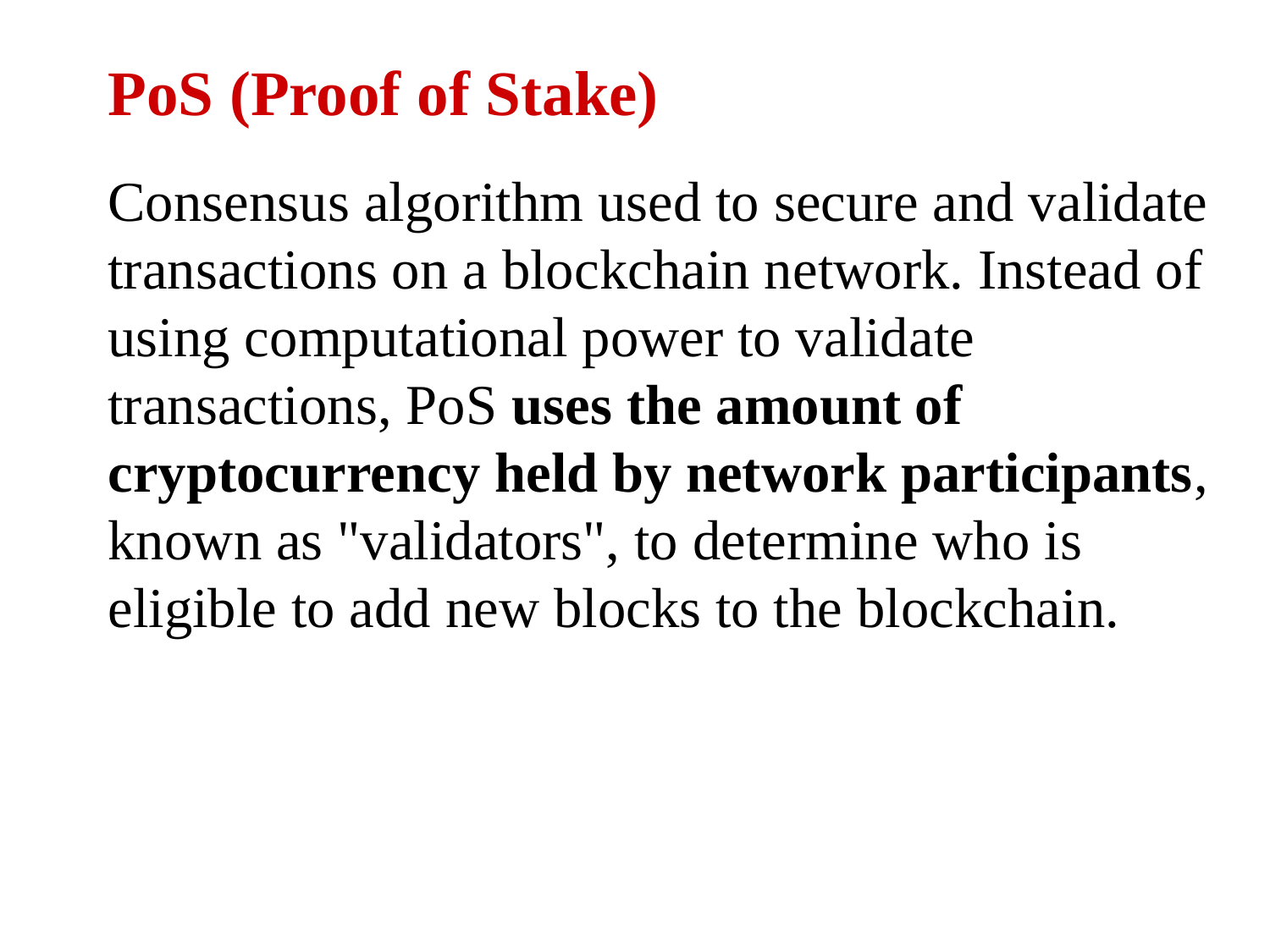

PoS (Proof of Stake)
Consensus algorithm used to secure and validate transactions on a blockchain network. Instead of using computational power to validate transactions, PoS uses the amount of cryptocurrency held by network participants, known as "validators", to determine who is eligible to add new blocks to the blockchain.